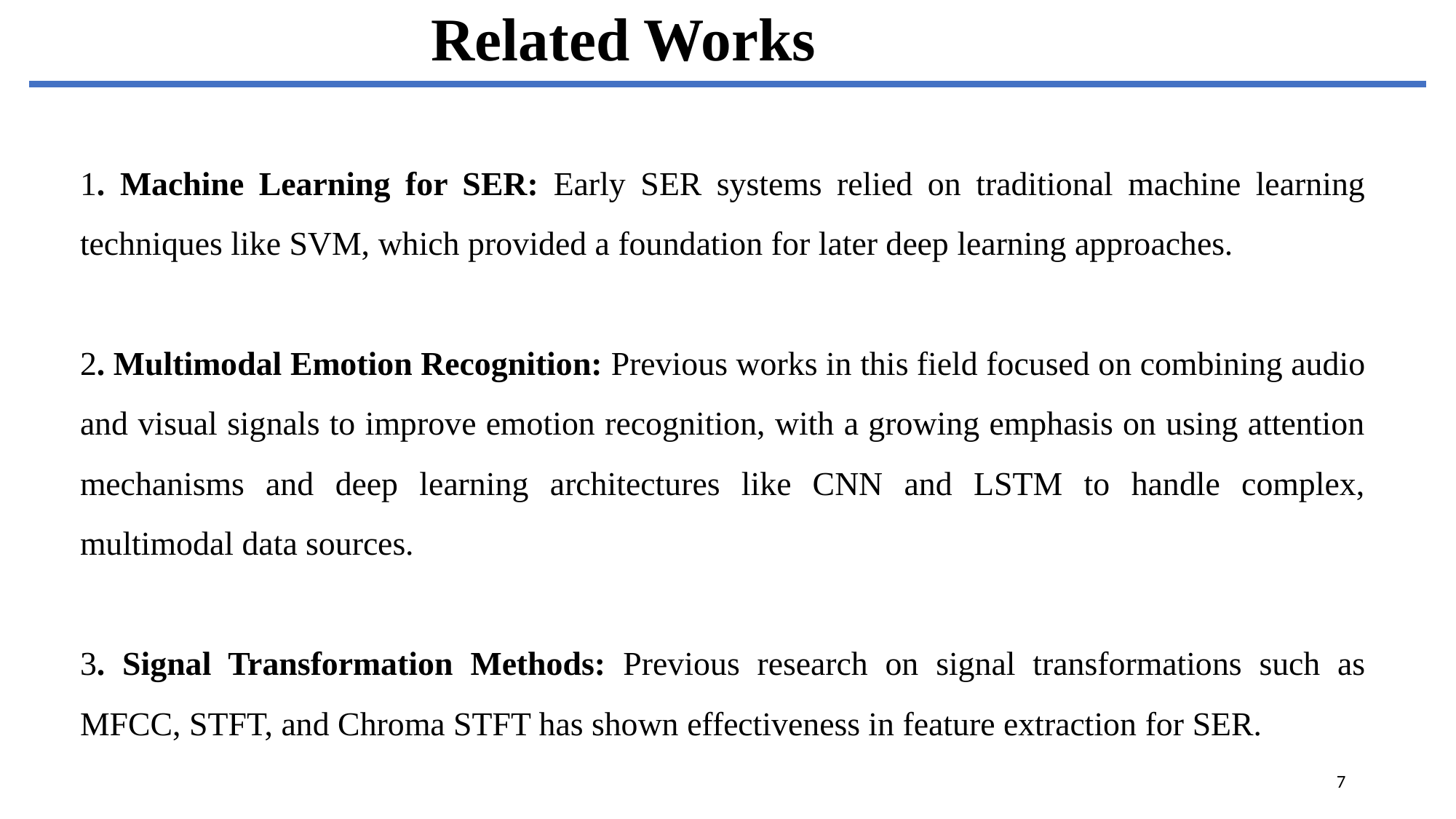

Related Works

1. Machine Learning for SER: Early SER systems relied on traditional machine learning techniques like SVM, which provided a foundation for later deep learning approaches.

2. Multimodal Emotion Recognition: Previous works in this field focused on combining audio and visual signals to improve emotion recognition, with a growing emphasis on using attention mechanisms and deep learning architectures like CNN and LSTM to handle complex, multimodal data sources.

3. Signal Transformation Methods: Previous research on signal transformations such as MFCC, STFT, and Chroma STFT has shown effectiveness in feature extraction for SER.

7